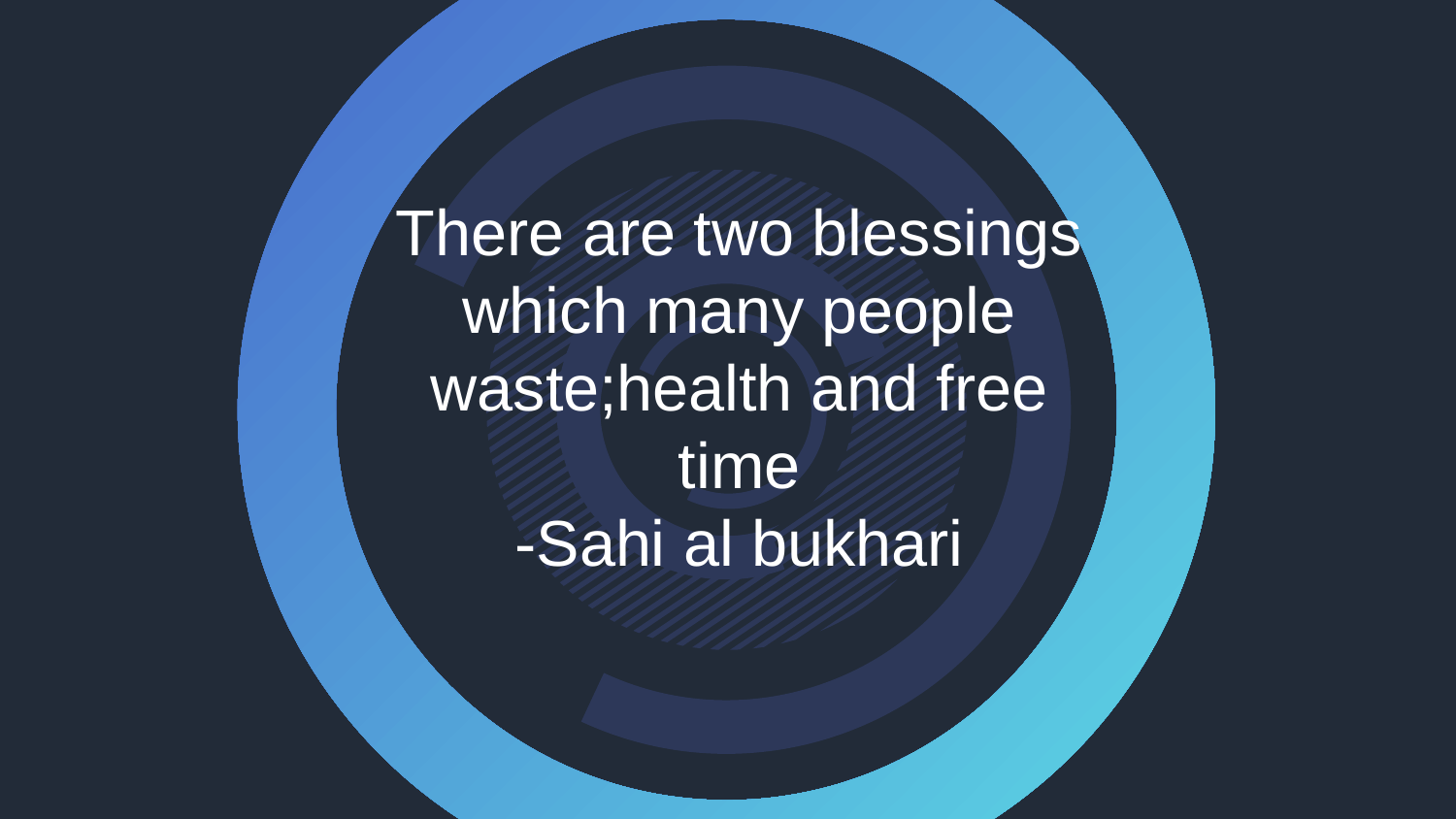

There are two blessings which many people waste;health and free time
-Sahi al bukhari